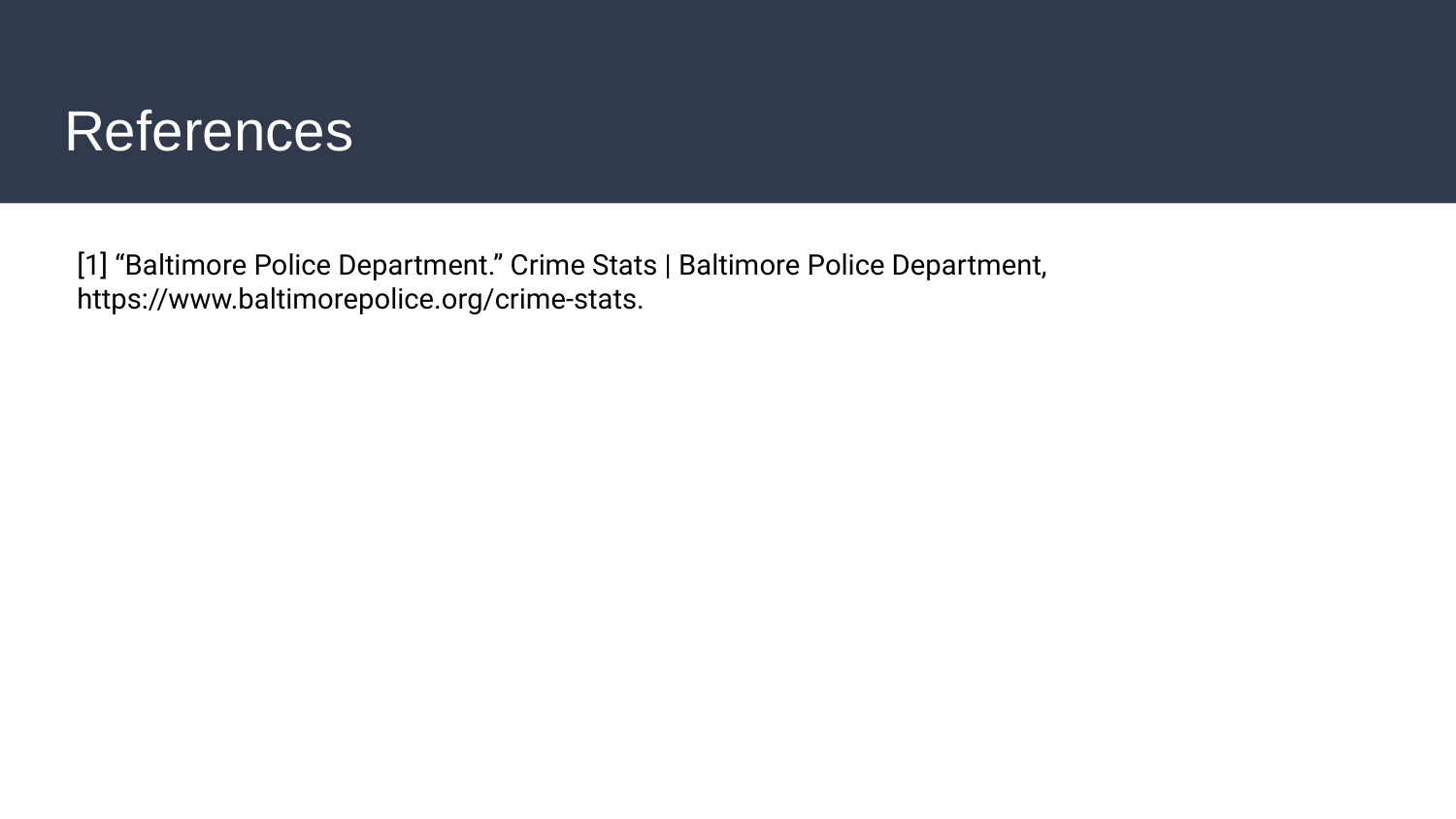

# References
[1] “Baltimore Police Department.” Crime Stats | Baltimore Police Department, https://www.baltimorepolice.org/crime-stats.